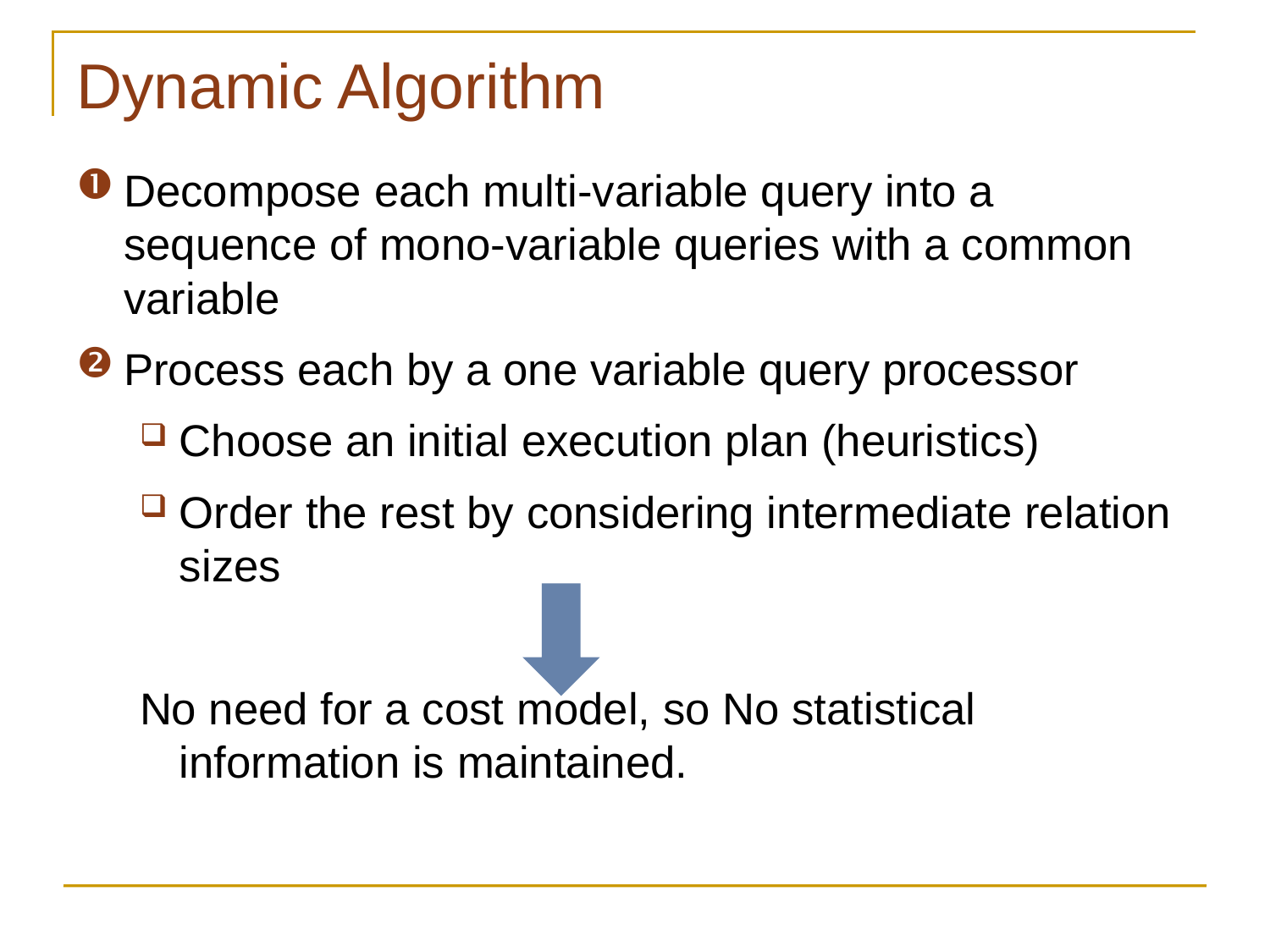

# Dynamic Algorithm
Decompose each multi-variable query into a sequence of mono-variable queries with a common variable
Process each by a one variable query processor
Choose an initial execution plan (heuristics)
Order the rest by considering intermediate relation sizes

No need for a cost model, so No statistical information is maintained.